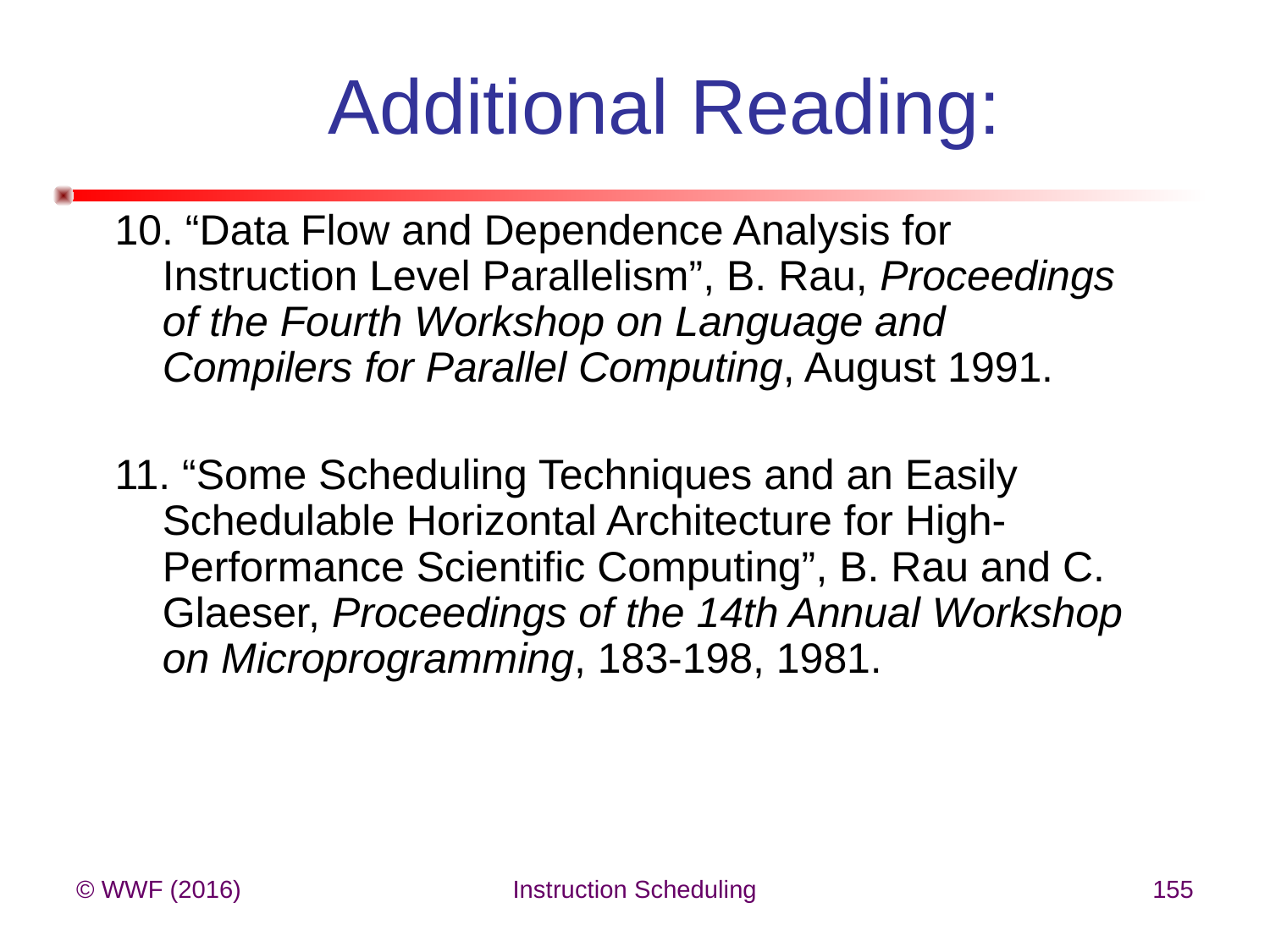

# Additional Reading:
10. “Data Flow and Dependence Analysis for Instruction Level Parallelism”, B. Rau, Proceedings of the Fourth Workshop on Language and Compilers for Parallel Computing, August 1991.

11. “Some Scheduling Techniques and an Easily Schedulable Horizontal Architecture for High-Performance Scientific Computing”, B. Rau and C. Glaeser, Proceedings of the 14th Annual Workshop on Microprogramming, 183-198, 1981.
© WWF (2016)
Instruction Scheduling
155